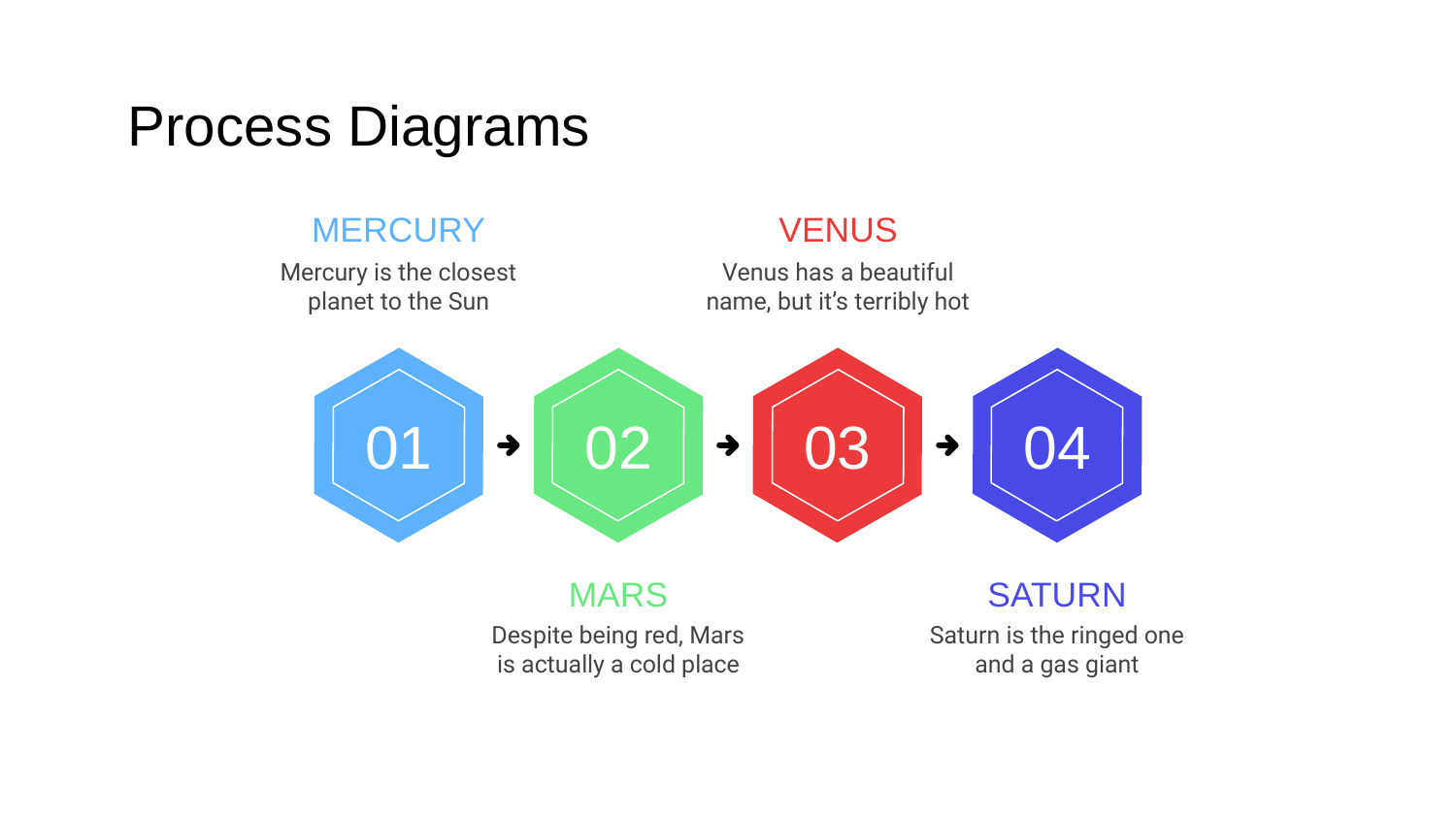

# Process Diagrams
MERCURY
Mercury is the closest planet to the Sun
01

VENUS
Venus has a beautiful name, but it’s terribly hot
03

02

MARS
Despite being red, Mars is actually a cold place
04

SATURN
Saturn is the ringed one and a gas giant